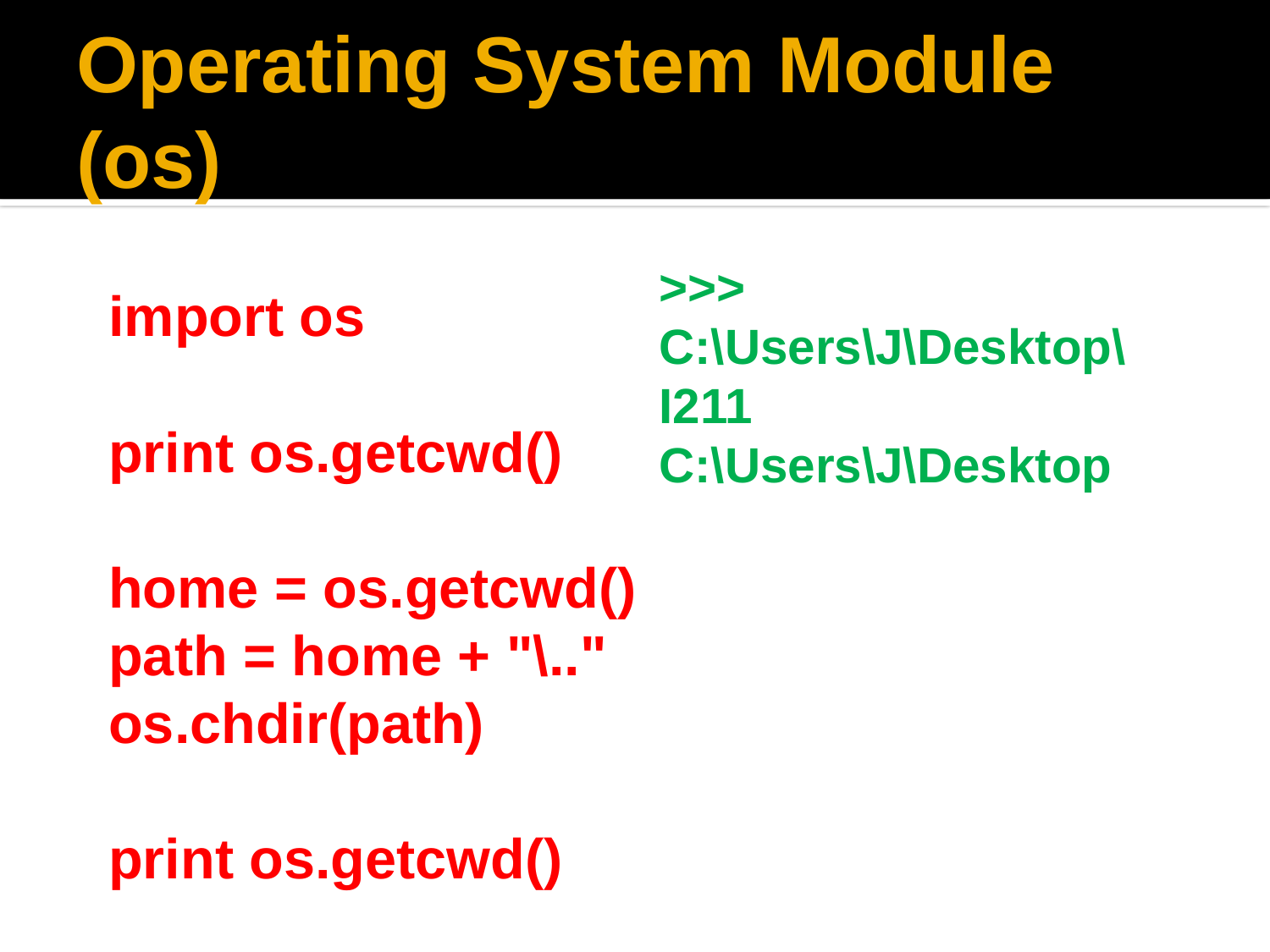

# Operating System Module (os)
>>>
C:\Users\J\Desktop\I211
C:\Users\J\Desktop
import os

print os.getcwd()

home = os.getcwd()
path = home + "\.."
os.chdir(path)

print os.getcwd()